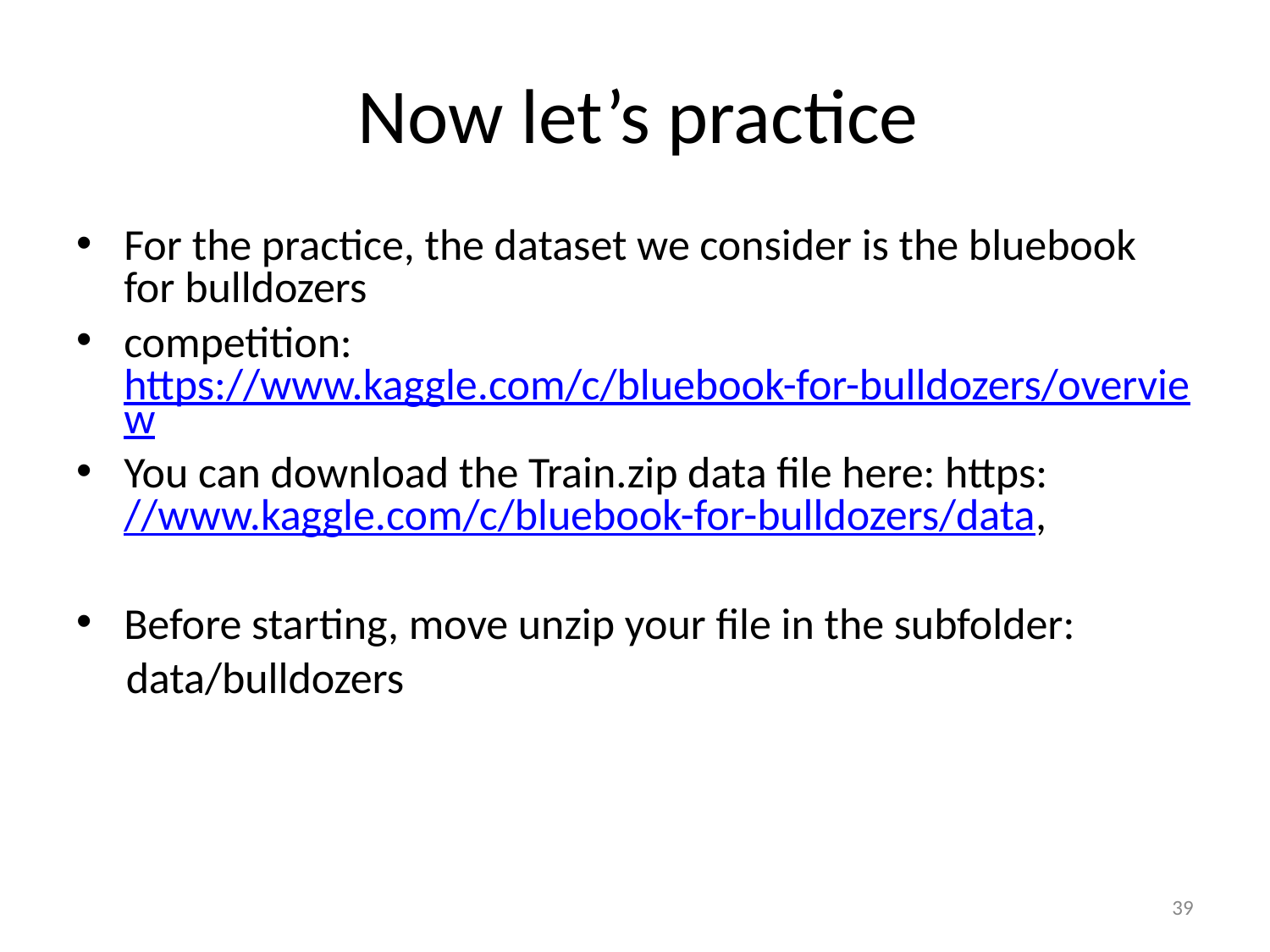

# Now let’s practice
For the practice, the dataset we consider is the bluebook for bulldozers
competition: https://www.kaggle.com/c/bluebook-for-bulldozers/overview
You can download the Train.zip data file here: https://www.kaggle.com/c/bluebook-for-bulldozers/data,

Before starting, move unzip your file in the subfolder:
     data/bulldozers
39